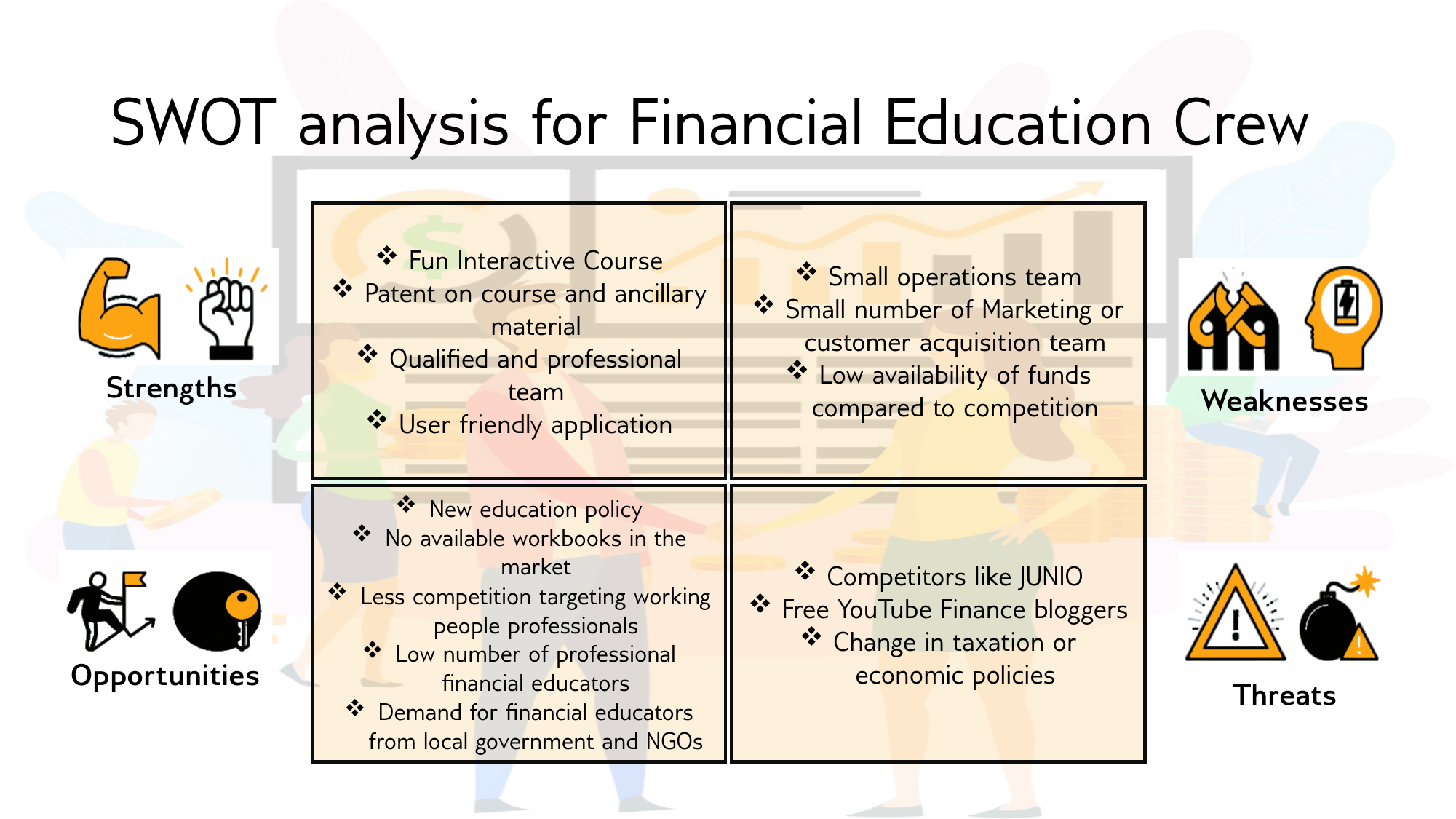

# SWOT analysis for Financial Education Crew
Fun Interactive Course
Patent on course and ancillary material
Qualified and professional team
User friendly application
Small operations team
Small number of Marketing or customer acquisition team
Low availability of funds compared to competition
New education policy
No available workbooks in the market
Less competition targeting working people professionals
Low number of professional financial educators
Demand for financial educators from local government and NGOs
Competitors like JUNIO
Free YouTube Finance bloggers
Change in taxation or economic policies

Strengths

Weaknesses

Opportunities

Threats